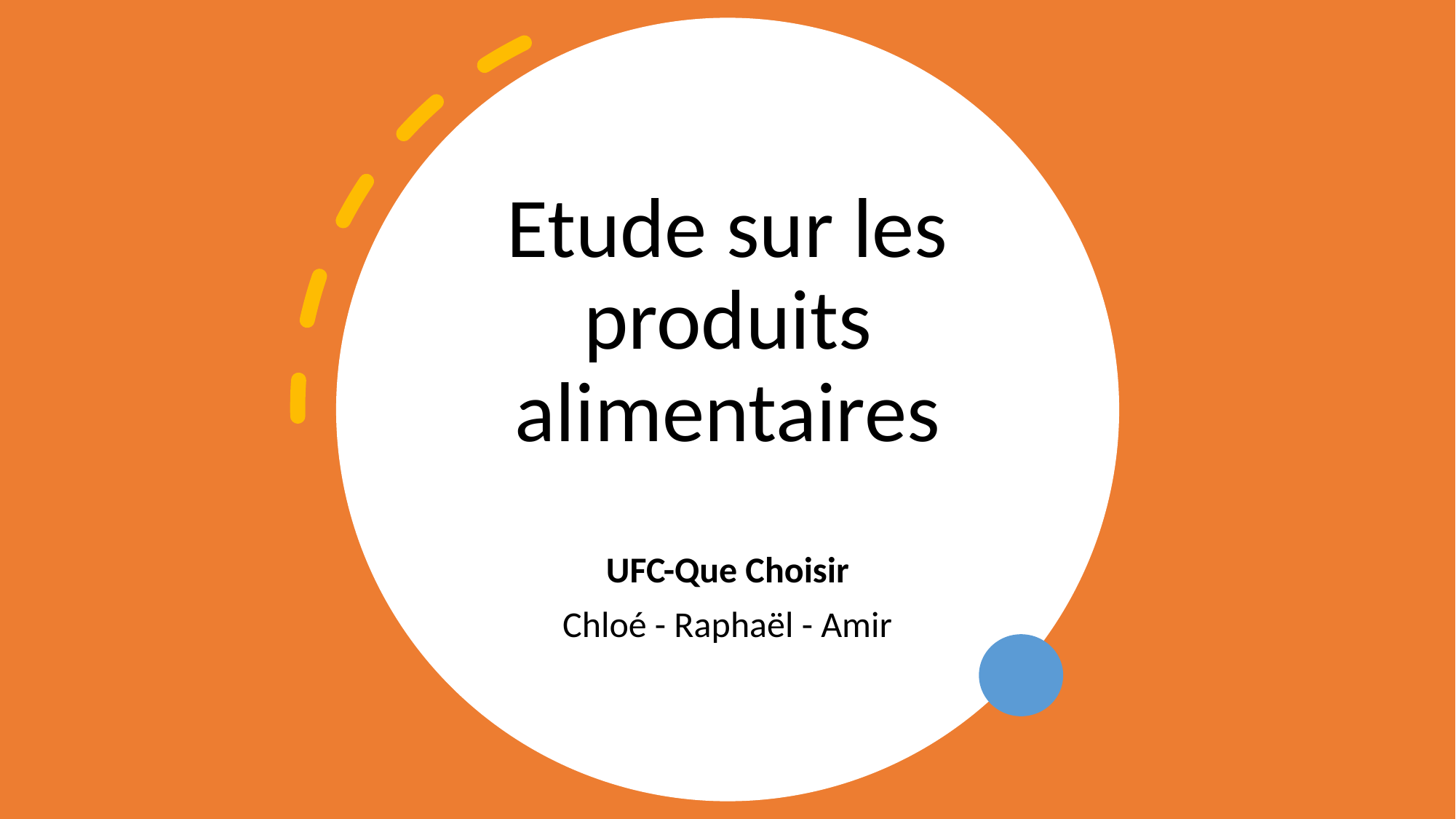

# Etude sur les produits alimentaires

UFC-Que Choisir
Chloé - Raphaël - Amir